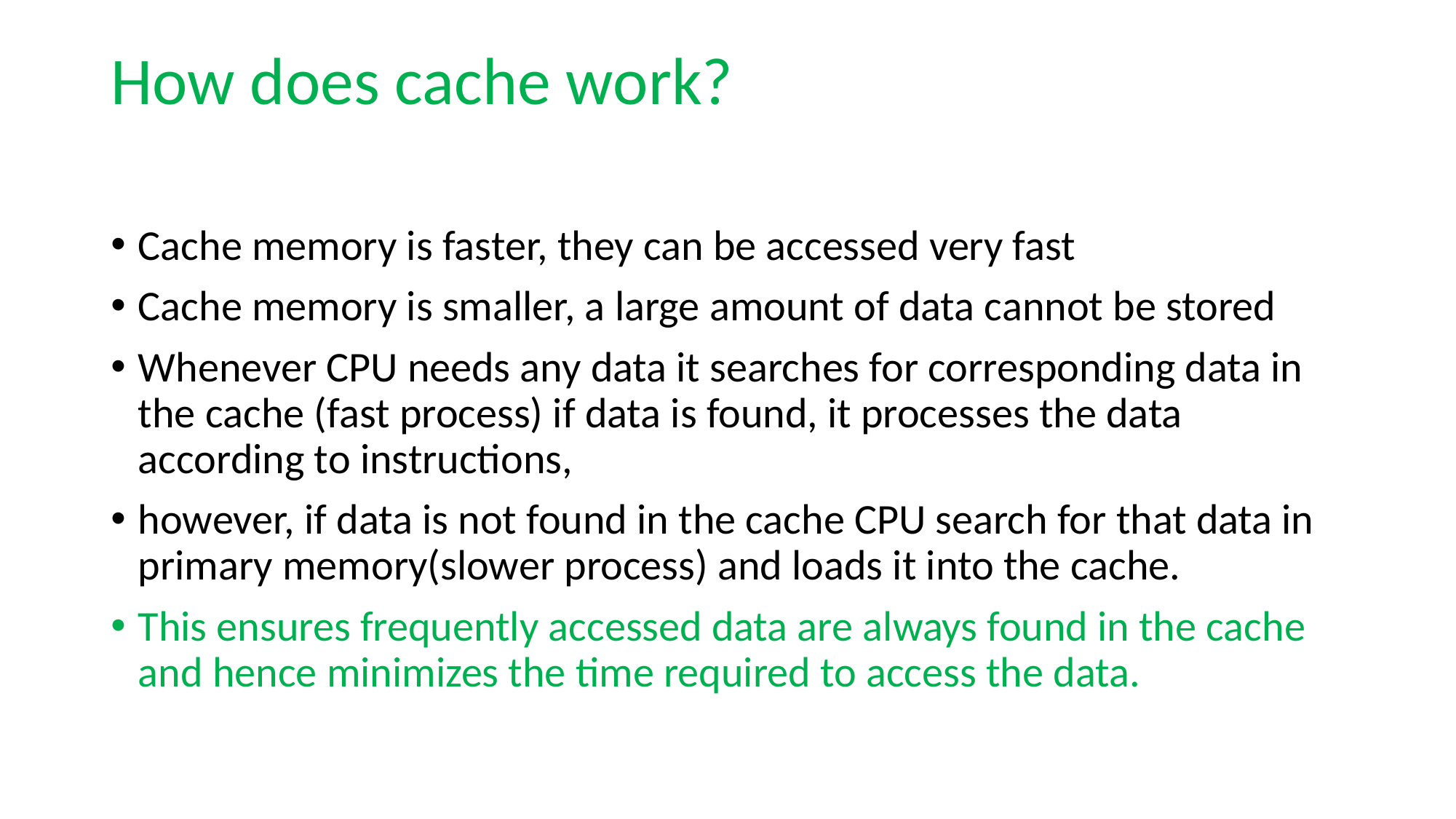

# How does cache work?
Cache memory is faster, they can be accessed very fast
Cache memory is smaller, a large amount of data cannot be stored
Whenever CPU needs any data it searches for corresponding data in the cache (fast process) if data is found, it processes the data according to instructions,
however, if data is not found in the cache CPU search for that data in primary memory(slower process) and loads it into the cache.
This ensures frequently accessed data are always found in the cache and hence minimizes the time required to access the data.